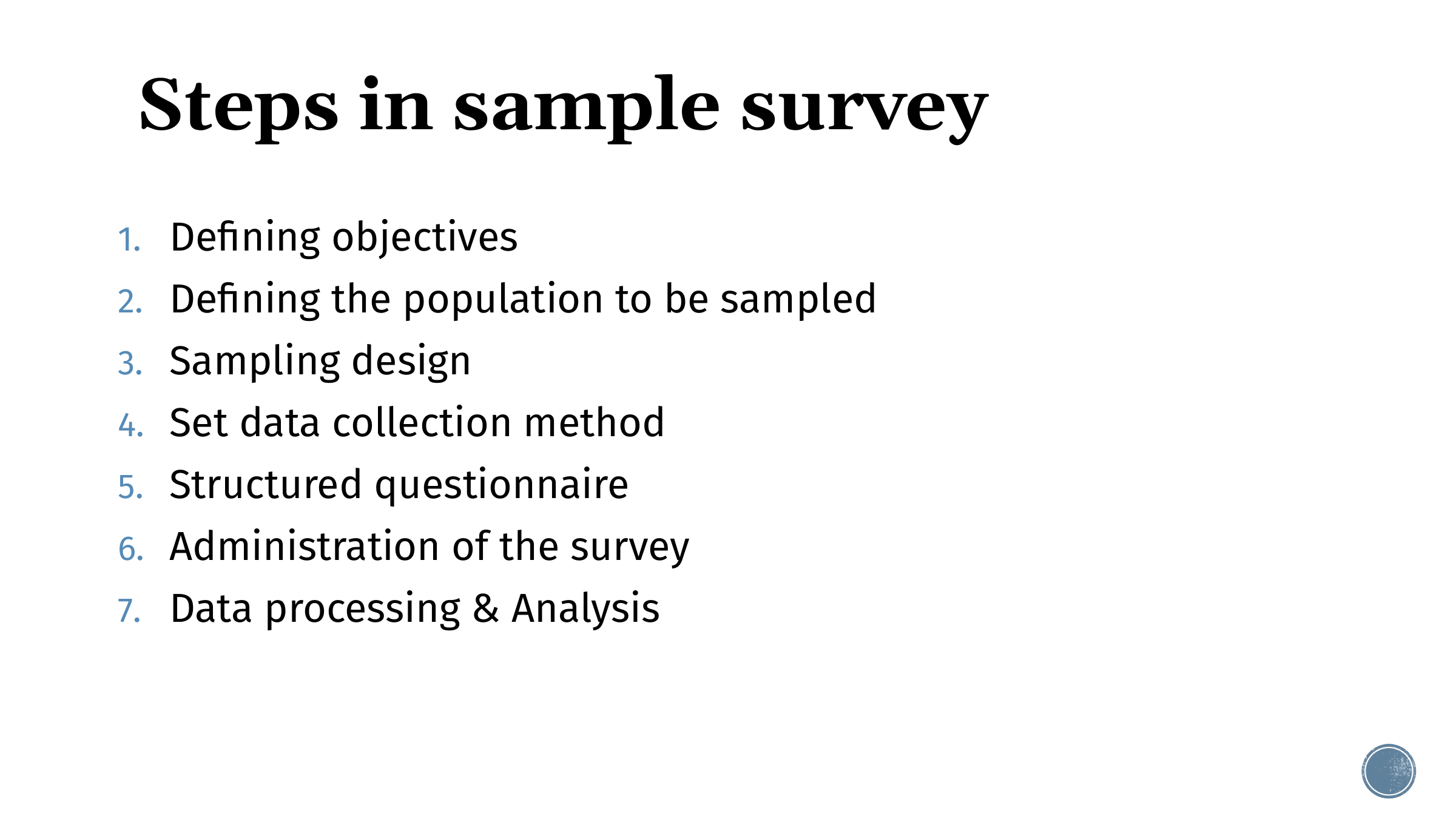

# Steps in sample survey
Defining objectives
Defining the population to be sampled
Sampling design
Set data collection method
Structured questionnaire
Administration of the survey
Data processing & Analysis